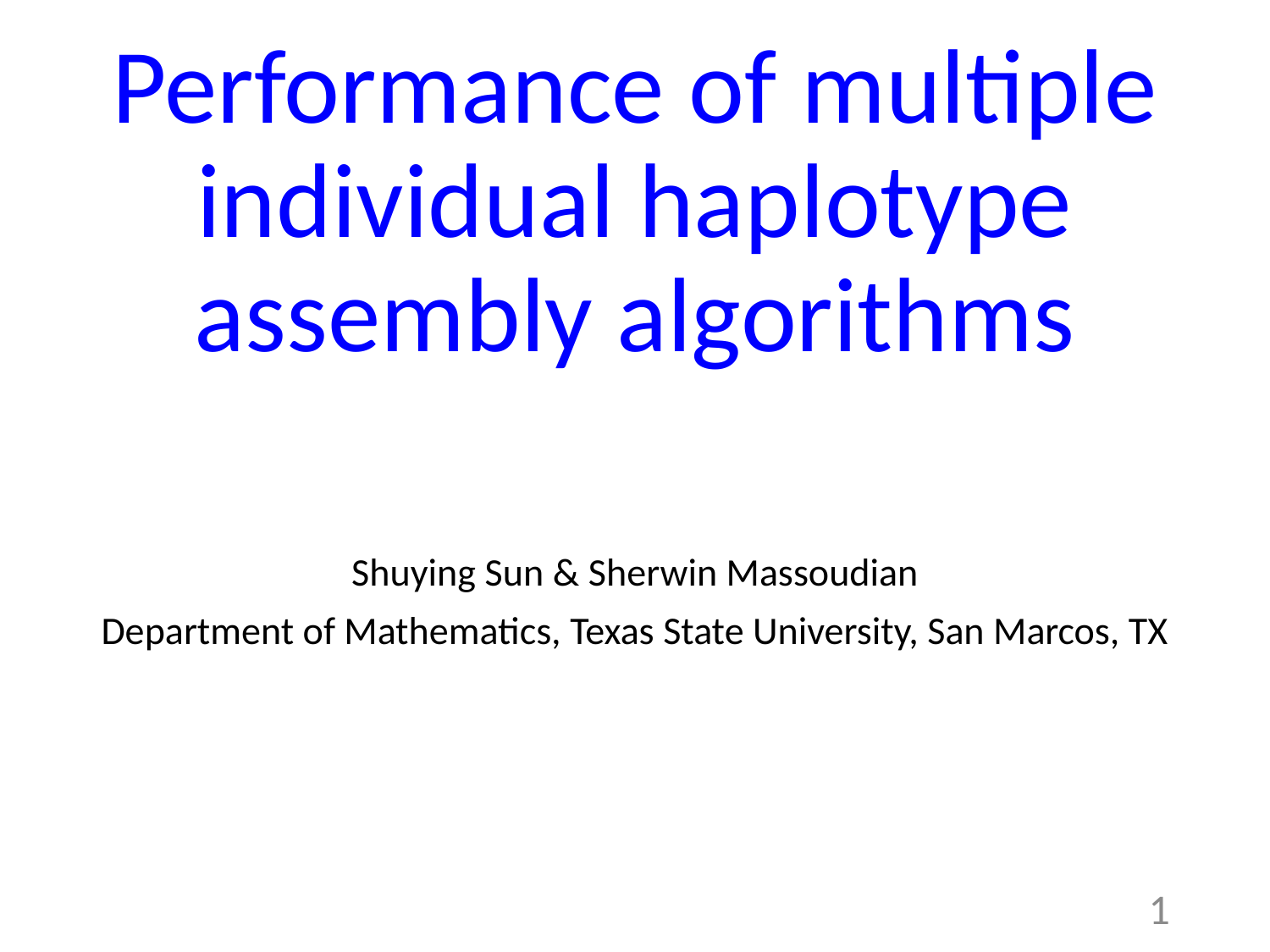

# Performance of multiple individual haplotype assembly algorithms

Shuying Sun & Sherwin Massoudian
Department of Mathematics, Texas State University, San Marcos, TX
1